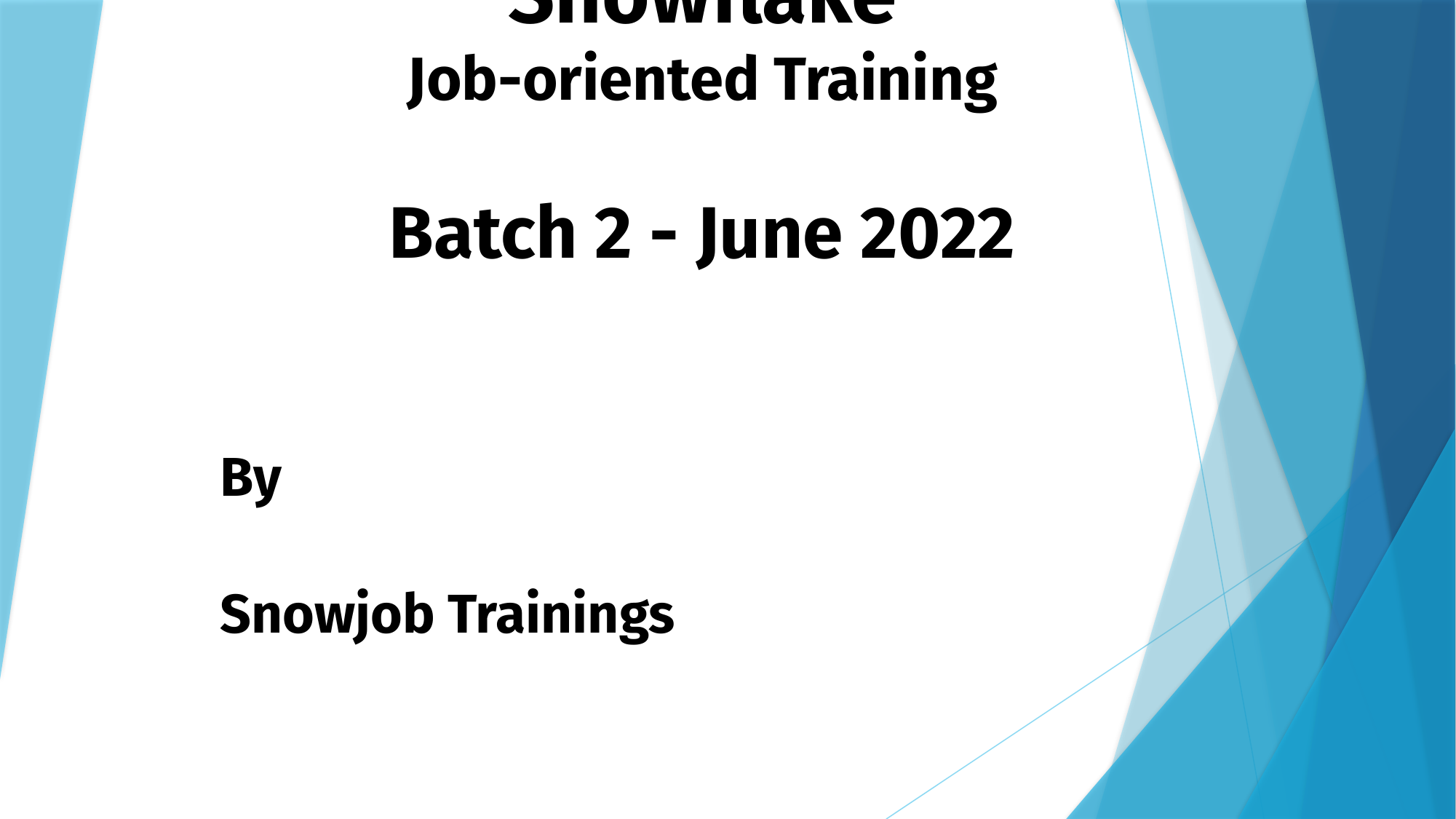

Snowflake
Job-oriented Training

Batch 2 - June 2022

											By
											Snowjob Trainings